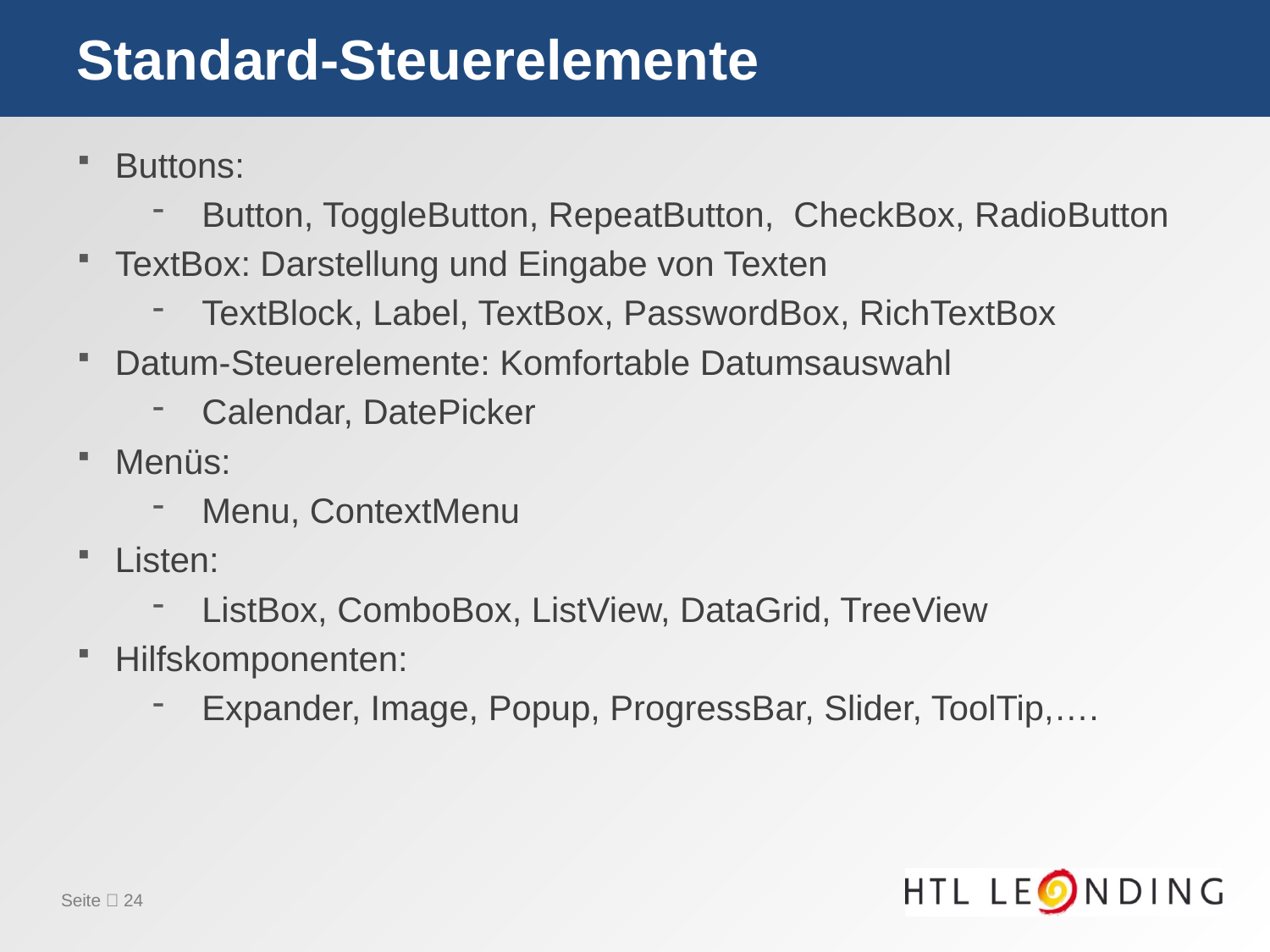

# Standard-Steuerelemente
Buttons:
Button, ToggleButton, RepeatButton,  CheckBox, RadioButton
TextBox: Darstellung und Eingabe von Texten
TextBlock, Label, TextBox, PasswordBox, RichTextBox
Datum-Steuerelemente: Komfortable Datumsauswahl
Calendar, DatePicker
Menüs:
Menu, ContextMenu
Listen:
ListBox, ComboBox, ListView, DataGrid, TreeView
Hilfskomponenten:
Expander, Image, Popup, ProgressBar, Slider, ToolTip,….